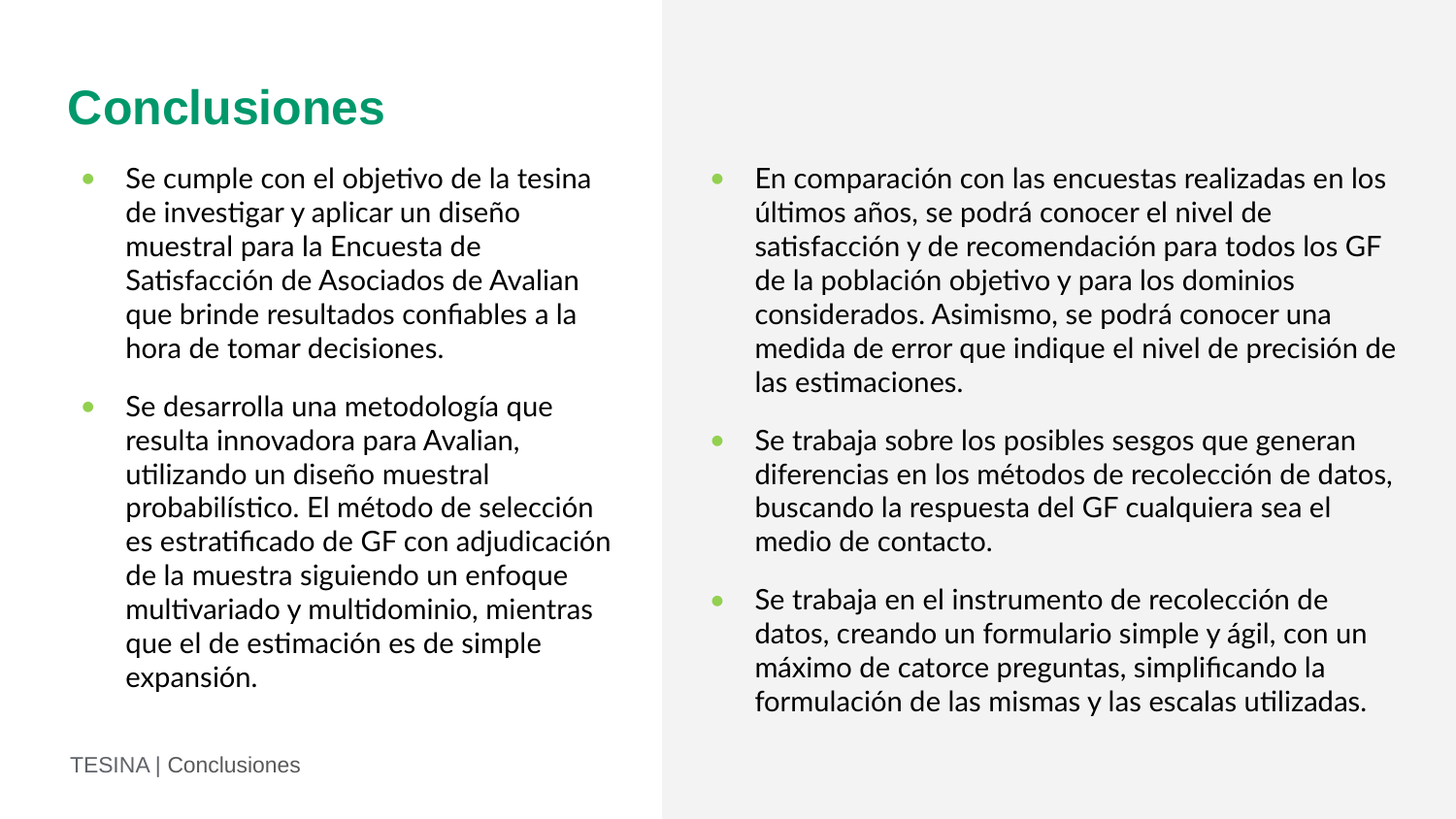

Conclusiones
Se cumple con el objetivo de la tesina de investigar y aplicar un diseño muestral para la Encuesta de Satisfacción de Asociados de Avalian que brinde resultados confiables a la hora de tomar decisiones.
Se desarrolla una metodología que resulta innovadora para Avalian, utilizando un diseño muestral probabilístico. El método de selección es estratificado de GF con adjudicación de la muestra siguiendo un enfoque multivariado y multidominio, mientras que el de estimación es de simple expansión.
En comparación con las encuestas realizadas en los últimos años, se podrá conocer el nivel de satisfacción y de recomendación para todos los GF de la población objetivo y para los dominios considerados. Asimismo, se podrá conocer una medida de error que indique el nivel de precisión de las estimaciones.
Se trabaja sobre los posibles sesgos que generan diferencias en los métodos de recolección de datos, buscando la respuesta del GF cualquiera sea el medio de contacto.
Se trabaja en el instrumento de recolección de datos, creando un formulario simple y ágil, con un máximo de catorce preguntas, simplificando la formulación de las mismas y las escalas utilizadas.
TESINA | Conclusiones